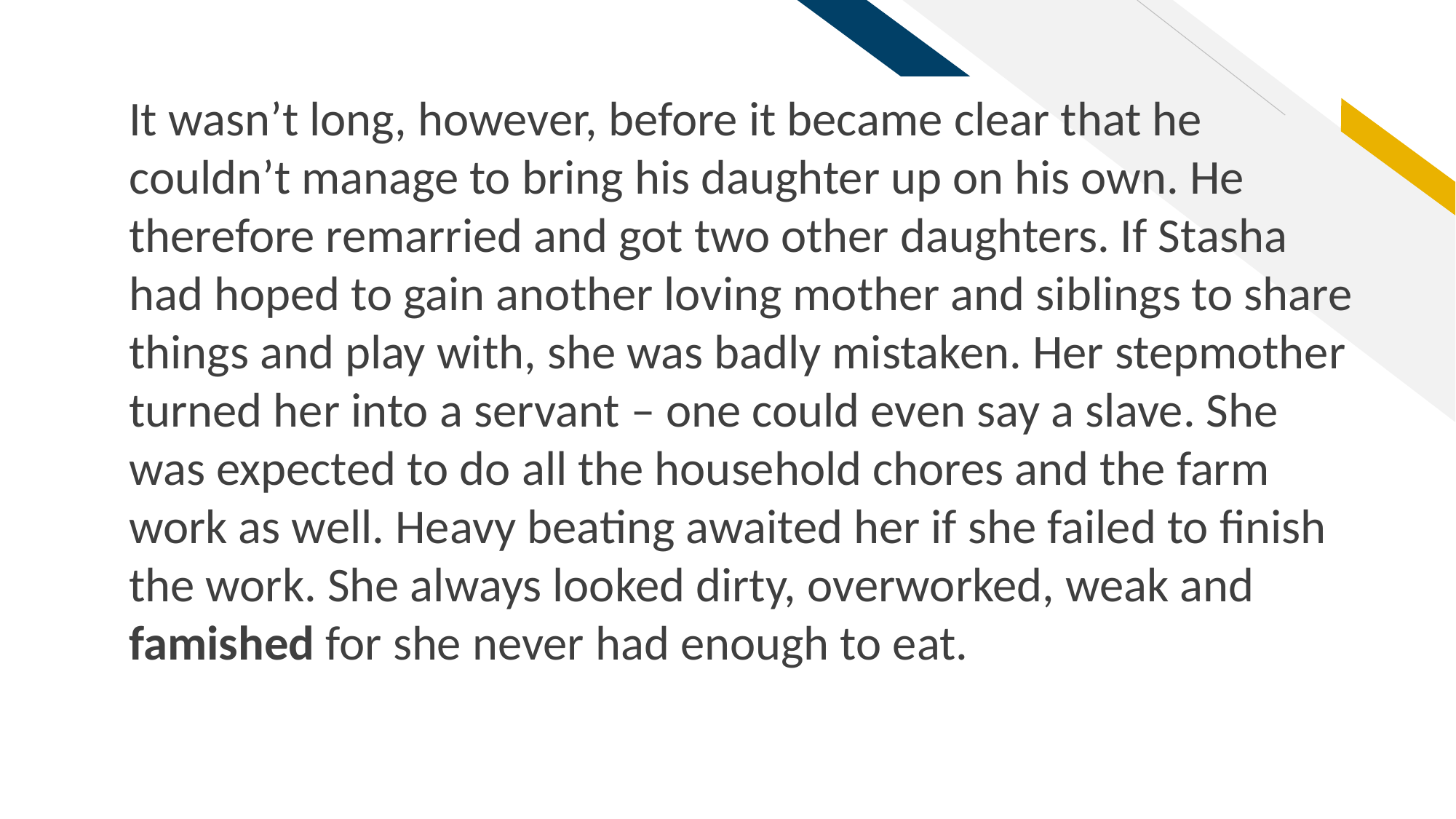

It wasn’t long, however, before it became clear that he couldn’t manage to bring his daughter up on his own. He therefore remarried and got two other daughters. If Stasha had hoped to gain another loving mother and siblings to share things and play with, she was badly mistaken. Her stepmother turned her into a servant – one could even say a slave. She was expected to do all the household chores and the farm work as well. Heavy beating awaited her if she failed to finish the work. She always looked dirty, overworked, weak and famished for she never had enough to eat.